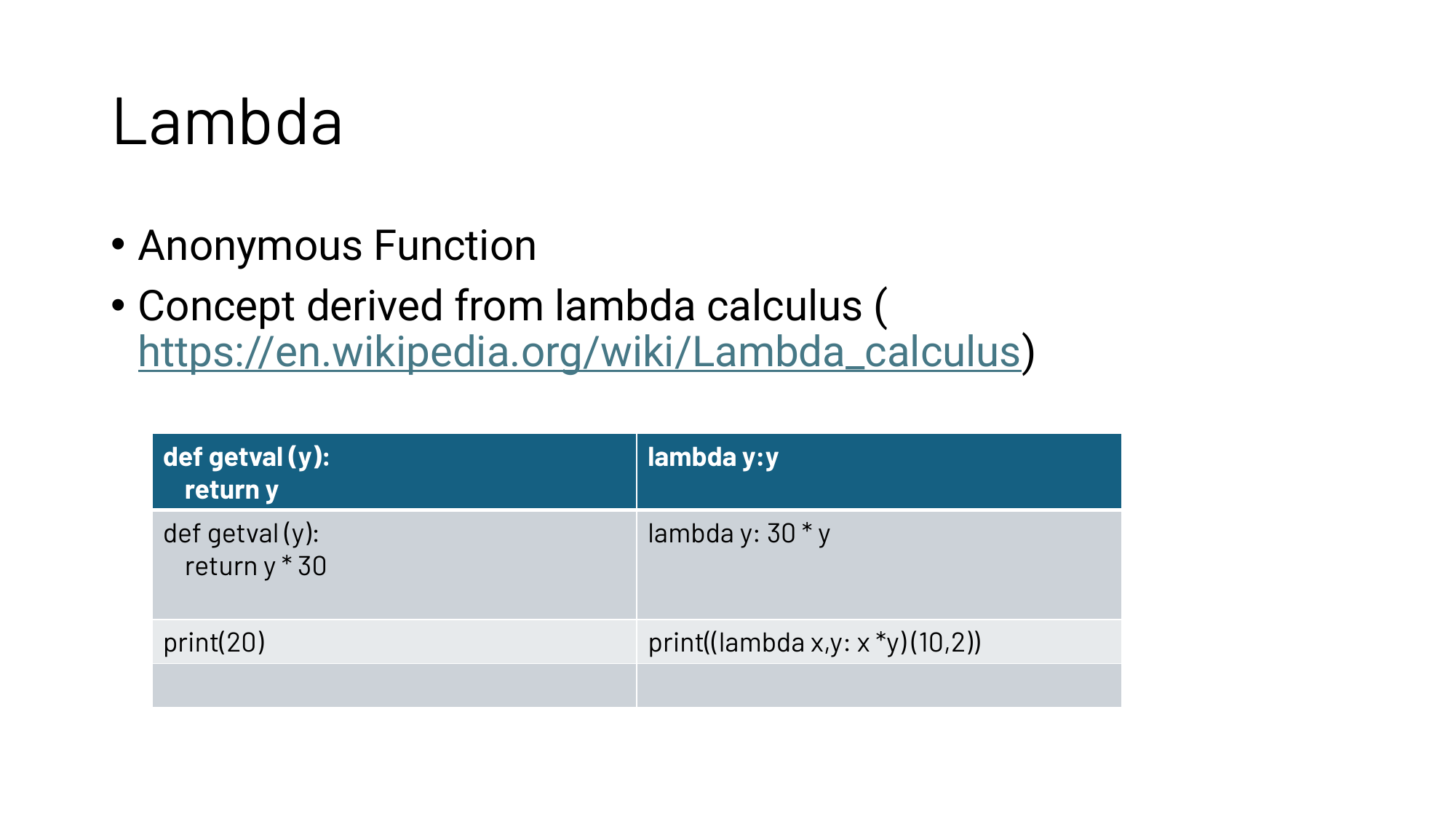

# Lambda
Anonymous Function
Concept derived from lambda calculus (https://en.wikipedia.org/wiki/Lambda_calculus)

| def getval (y): return y | lambda y:y |
| --- | --- |
| def getval (y): return y \* 30 | lambda y: 30 \* y |
| print(20) | print((lambda x,y: x \*y) (10,2)) |
|  |  |